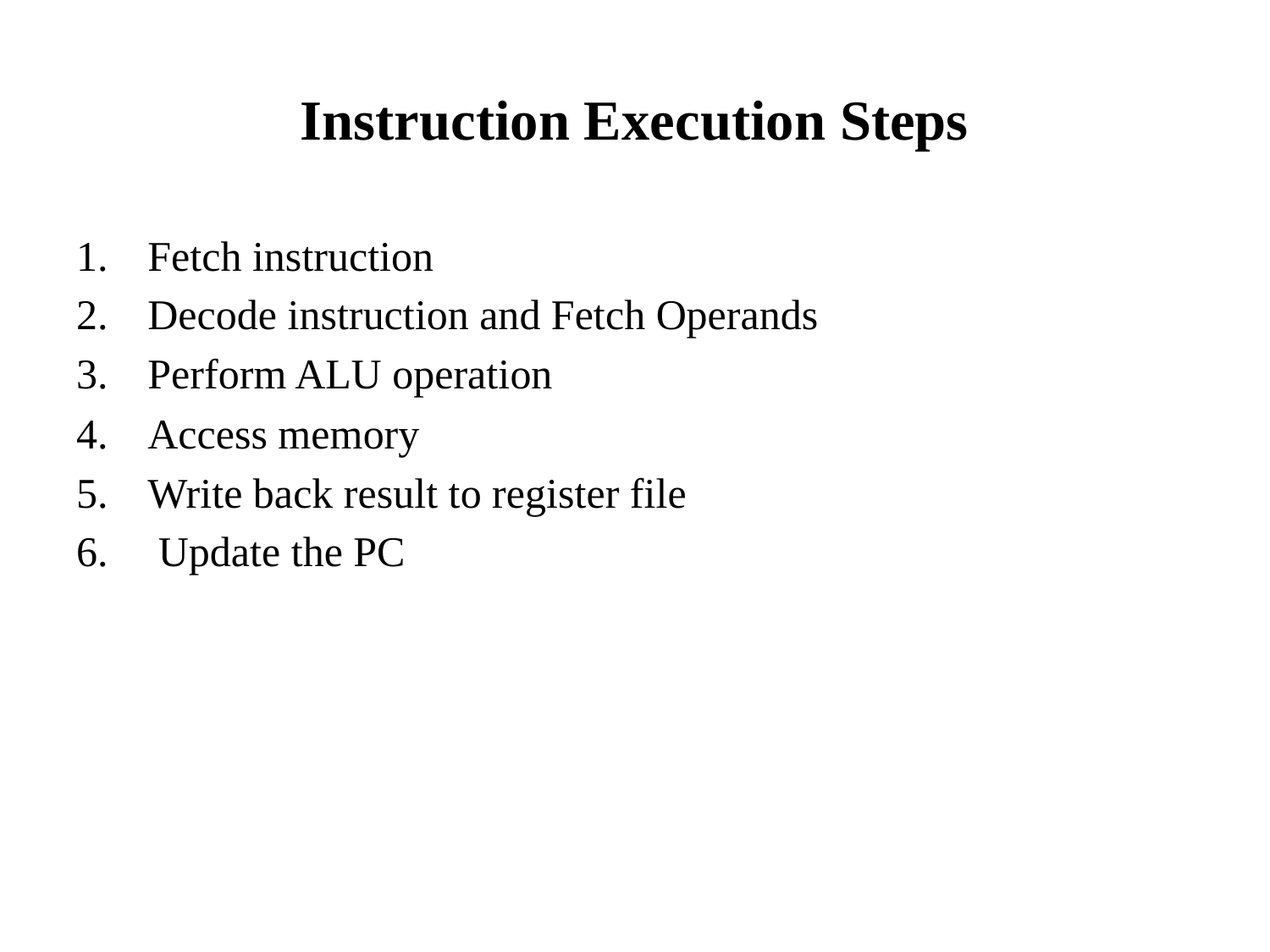

# Instruction Execution Steps
Fetch instruction
Decode instruction and Fetch Operands
Perform ALU operation
Access memory
Write back result to register file
 Update the PC